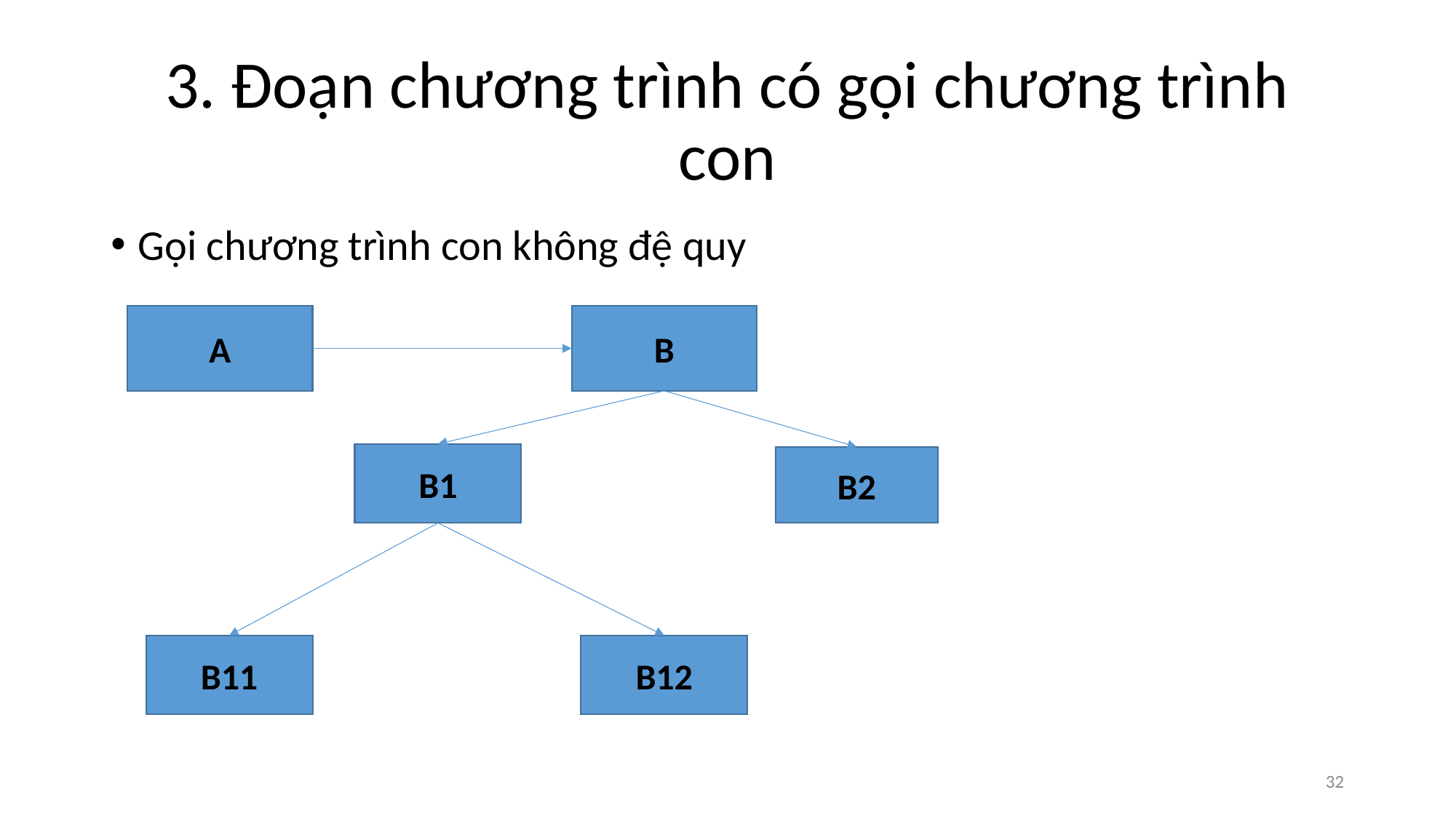

# 3. Đoạn chương trình có gọi chương trình con
Gọi chương trình con không đệ quy
A
B
B1
B2
B12
B11

32